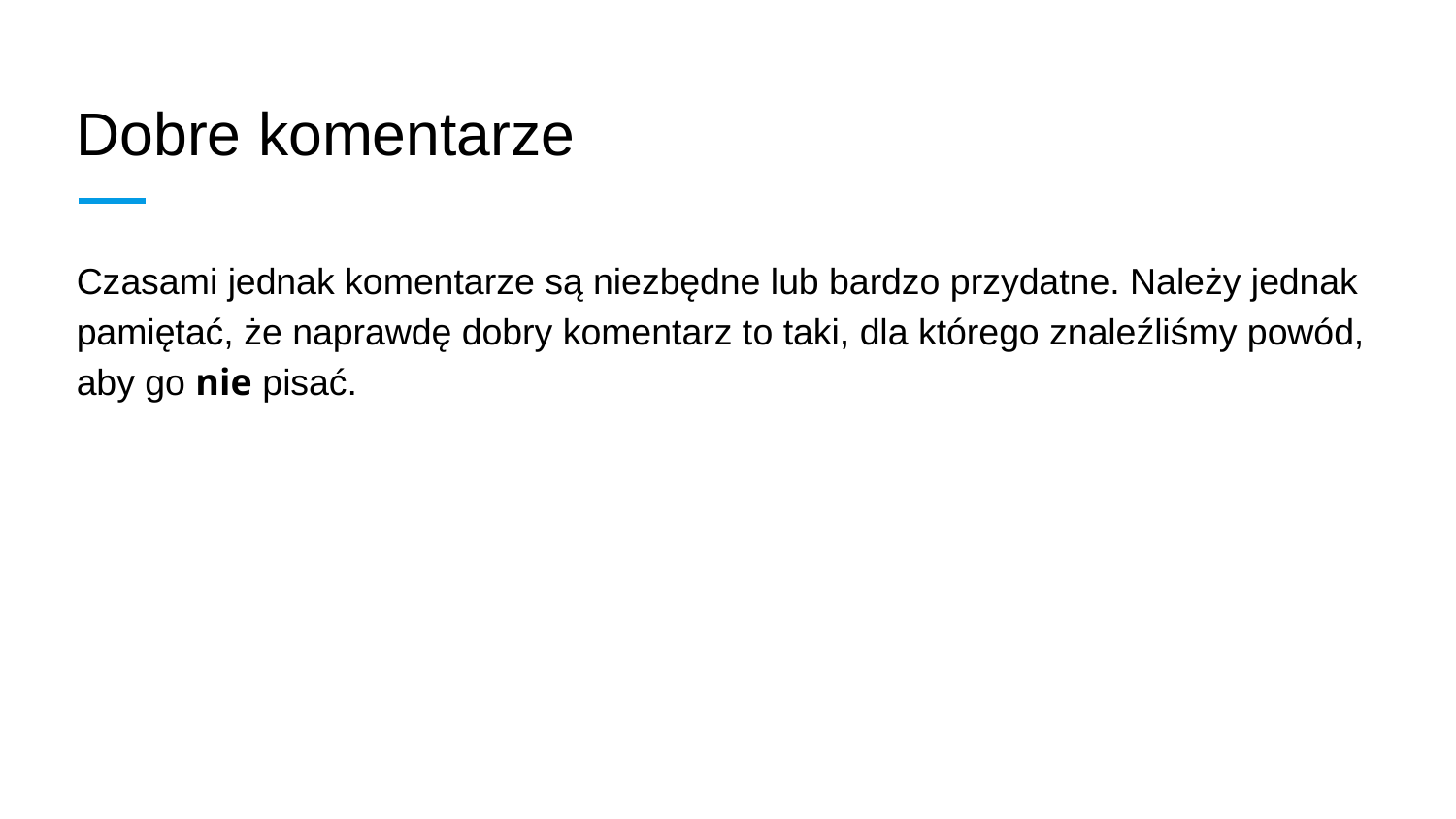

# Dobre komentarze
Czasami jednak komentarze są niezbędne lub bardzo przydatne. Należy jednak pamiętać, że naprawdę dobry komentarz to taki, dla którego znaleźliśmy powód, aby go nie pisać.